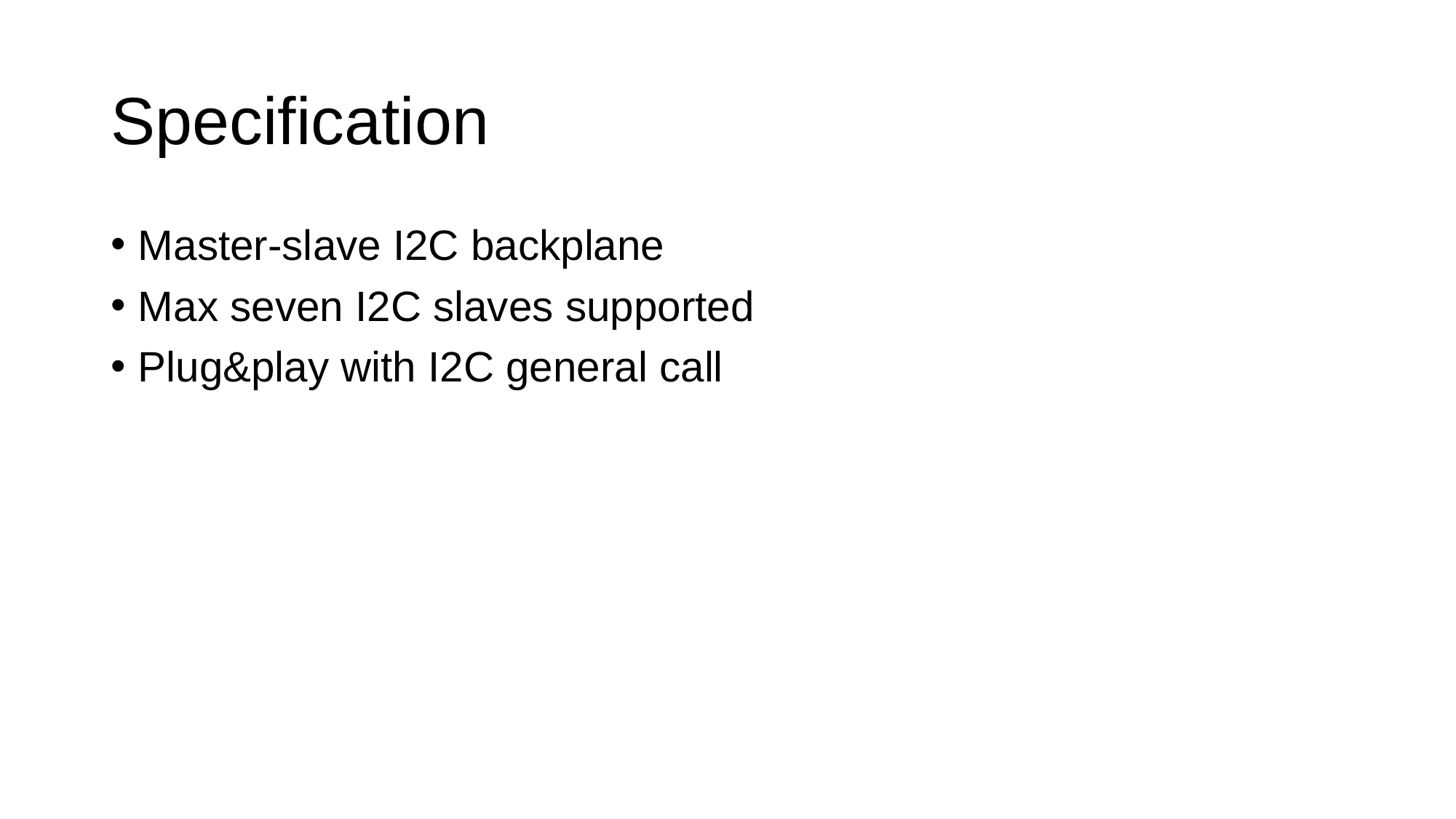

# Specification
Master-slave I2C backplane
Max seven I2C slaves supported
Plug&play with I2C general call